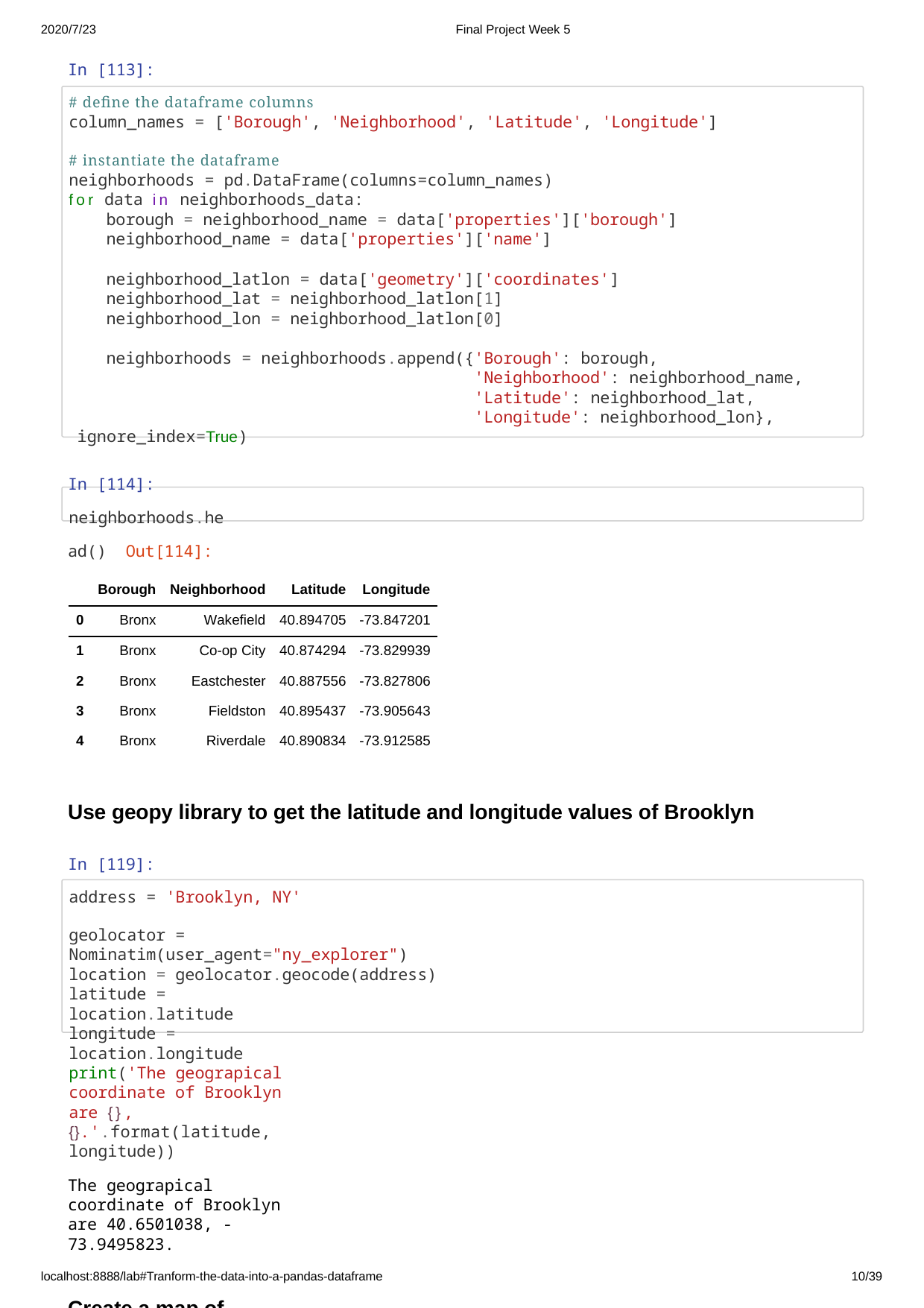

2020/7/23
Final Project Week 5
In [113]:

# define the dataframe columns
column_names = ['Borough', 'Neighborhood', 'Latitude', 'Longitude']

# instantiate the dataframe
neighborhoods = pd.DataFrame(columns=column_names)
for data in neighborhoods_data:
   borough = neighborhood_name = data['properties']['borough']
   neighborhood_name = data['properties']['name']

   neighborhood_latlon = data['geometry']['coordinates']
   neighborhood_lat = neighborhood_latlon[1]
   neighborhood_lon = neighborhood_latlon[0]

   neighborhoods = neighborhoods.append({'Borough': borough,
                                         'Neighborhood': neighborhood_name,
                                         'Latitude': neighborhood_lat,
                                         'Longitude': neighborhood_lon}, ignore_index=True)

In [114]:
neighborhoods.head()  Out[114]:

| Borough | Neighborhood | Latitude | Longitude |
| --- | --- | --- | --- |
| 0 Bronx | Wakefield | 40.894705 | -73.847201 |
| 1 Bronx | Co-op City | 40.874294 | -73.829939 |
| 2 Bronx | Eastchester | 40.887556 | -73.827806 |
| 3 Bronx | Fieldston | 40.895437 | -73.905643 |
| 4 Bronx | Riverdale | 40.890834 | -73.912585 |
Use geopy library to get the latitude and longitude values of Brooklyn

In [119]:

address = 'Brooklyn, NY'

geolocator = Nominatim(user_agent="ny_explorer")  location = geolocator.geocode(address)
latitude = location.latitude  longitude = location.longitude
print('The geograpical coordinate of Brooklyn are {}, {}.'.format(latitude, longitude))

The geograpical coordinate of Brooklyn are 40.6501038, -73.9495823.

Create a map of Brooklyn with neighborhoods superimposed on top

localhost:8888/lab#Tranform-the-data-into-a-pandas-dataframe
10/39